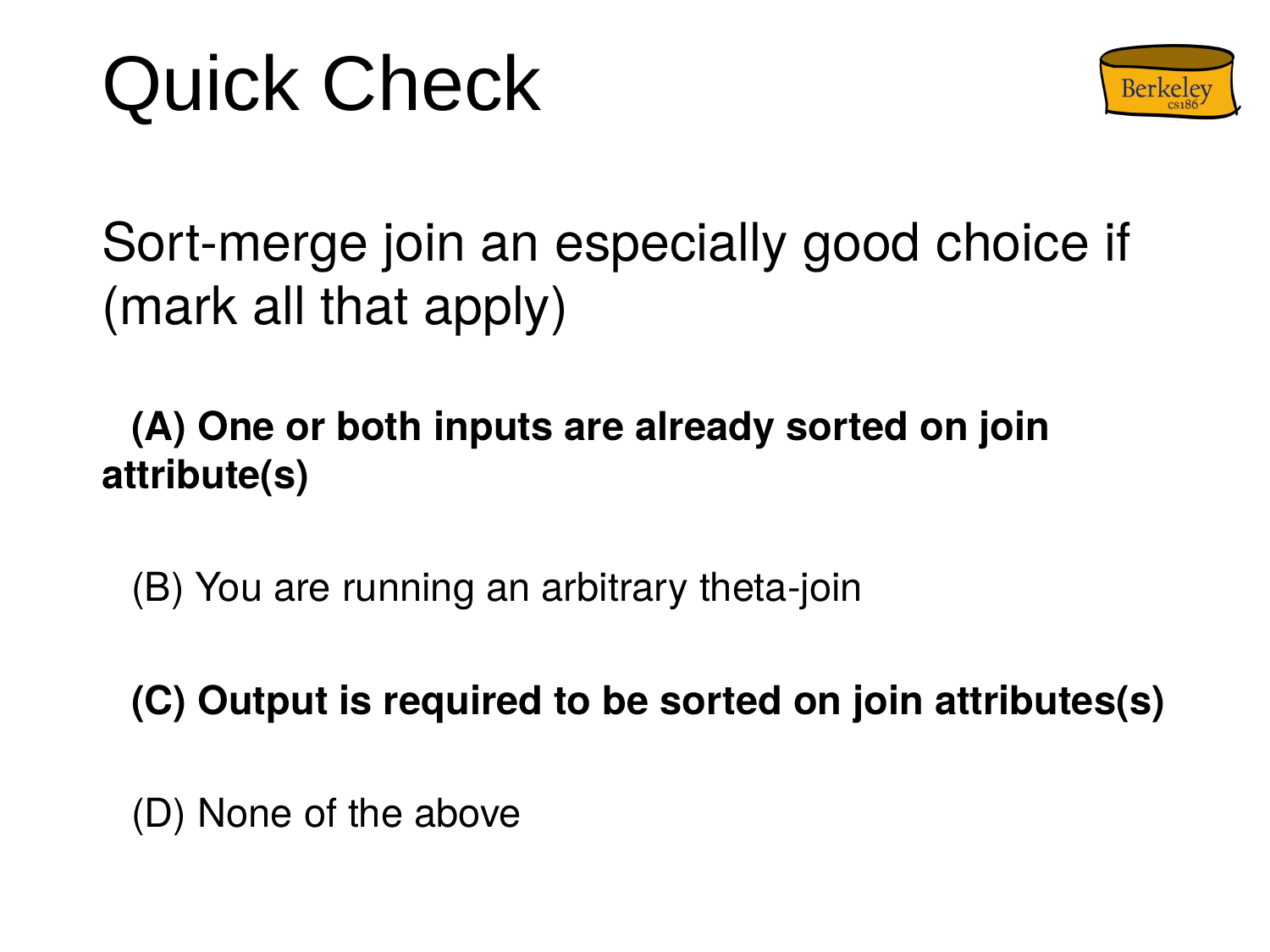

# Quick Check
Sort-merge join an especially good choice if (mark all that apply)

(A) One or both inputs are already sorted on join attribute(s)

(B) You are running an arbitrary theta-join

(C) Output is required to be sorted on join attributes(s)

(D) None of the above